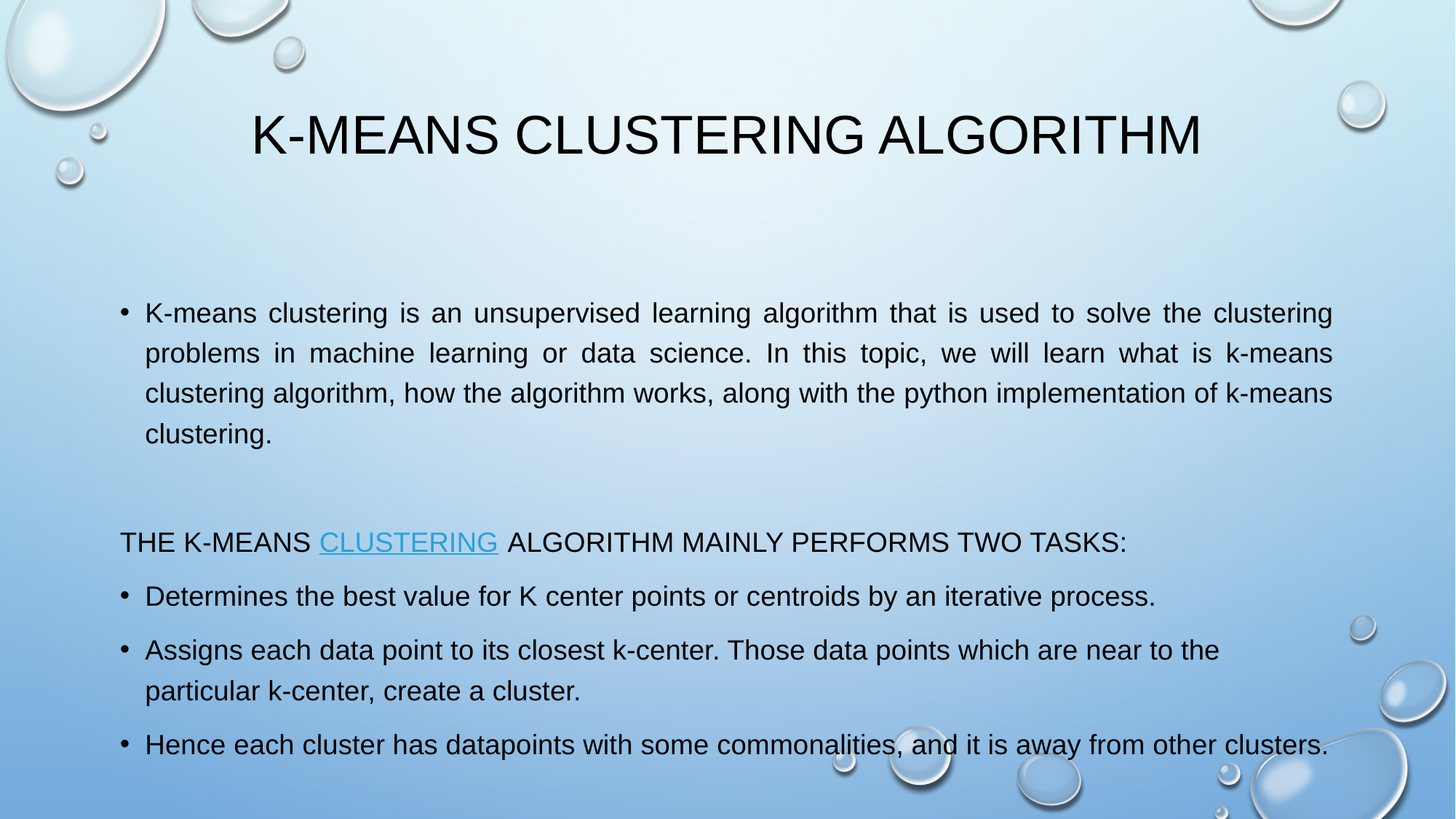

# K-Means Clustering Algorithm
K-means clustering is an unsupervised learning algorithm that is used to solve the clustering problems in machine learning or data science. In this topic, we will learn what is k-means clustering algorithm, how the algorithm works, along with the python implementation of k-means clustering.

The k-means clustering algorithm mainly performs two tasks:
Determines the best value for K center points or centroids by an iterative process.
Assigns each data point to its closest k-center. Those data points which are near to the particular k-center, create a cluster.
Hence each cluster has datapoints with some commonalities, and it is away from other clusters.